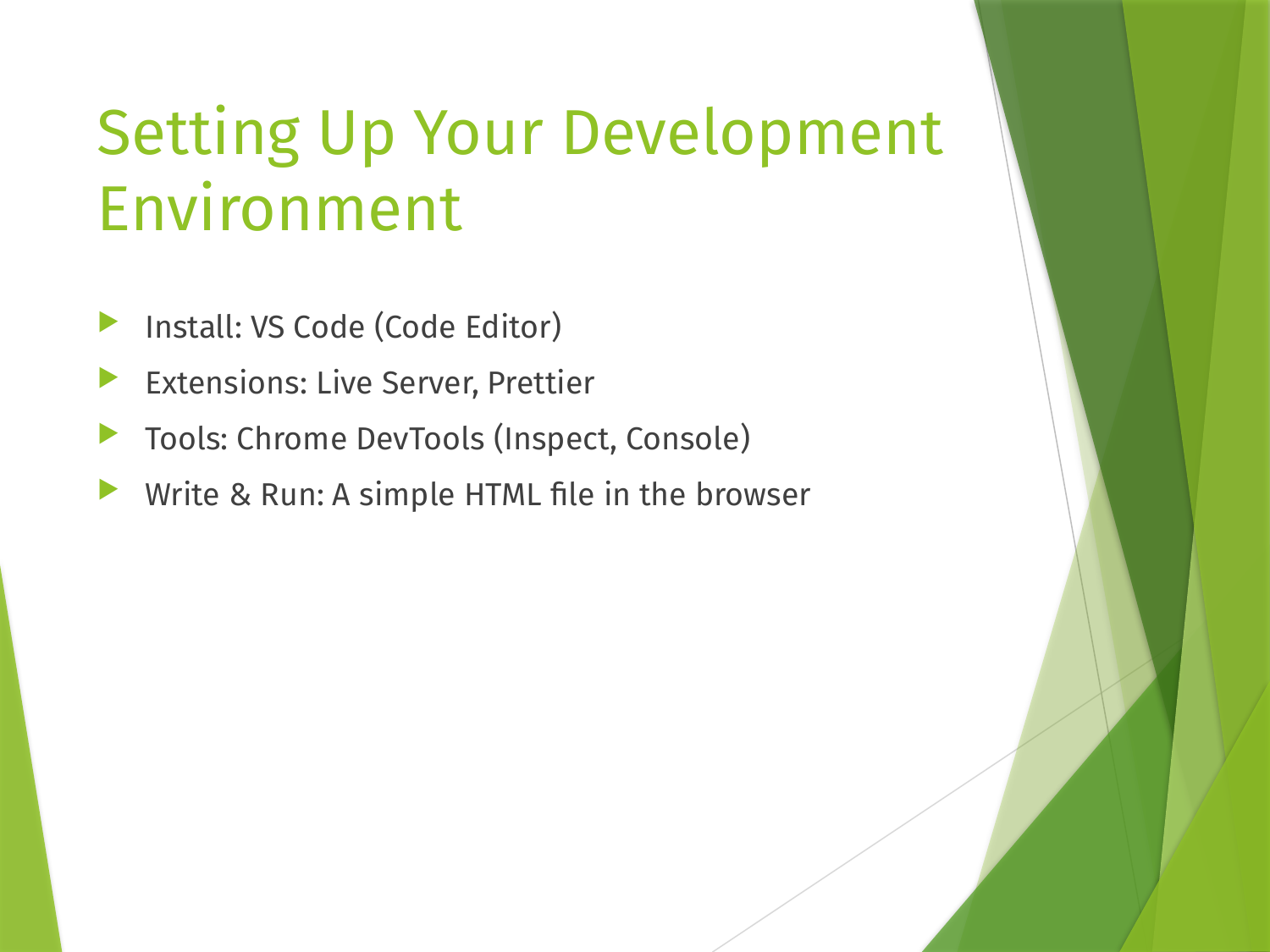

# Setting Up Your Development Environment
Install: VS Code (Code Editor)
Extensions: Live Server, Prettier
Tools: Chrome DevTools (Inspect, Console)
Write & Run: A simple HTML file in the browser